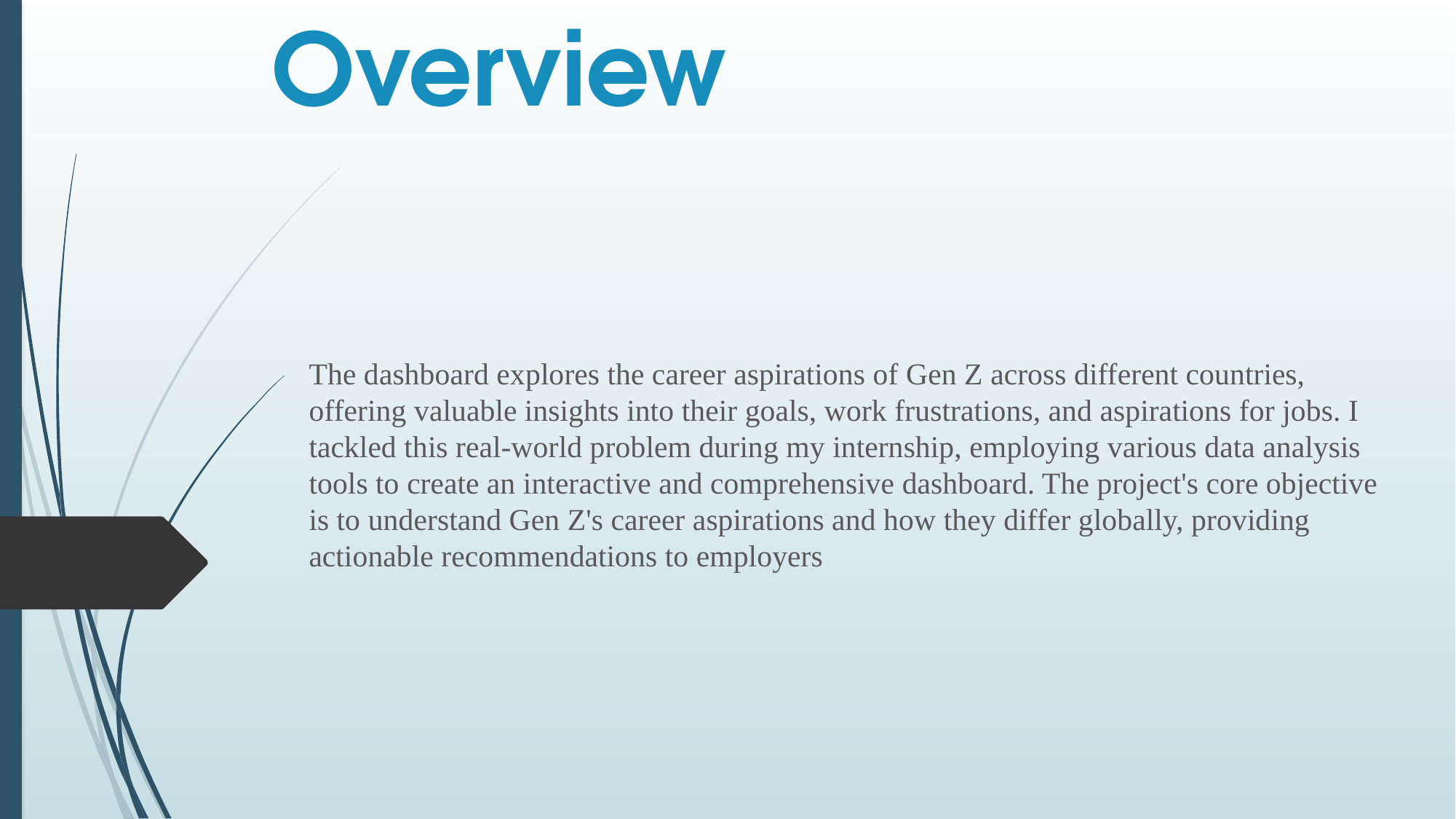

# Overview
The dashboard explores the career aspirations of Gen Z across different countries, offering valuable insights into their goals, work frustrations, and aspirations for jobs. I tackled this real-world problem during my internship, employing various data analysis tools to create an interactive and comprehensive dashboard. The project's core objective is to understand Gen Z's career aspirations and how they differ globally, providing actionable recommendations to employers